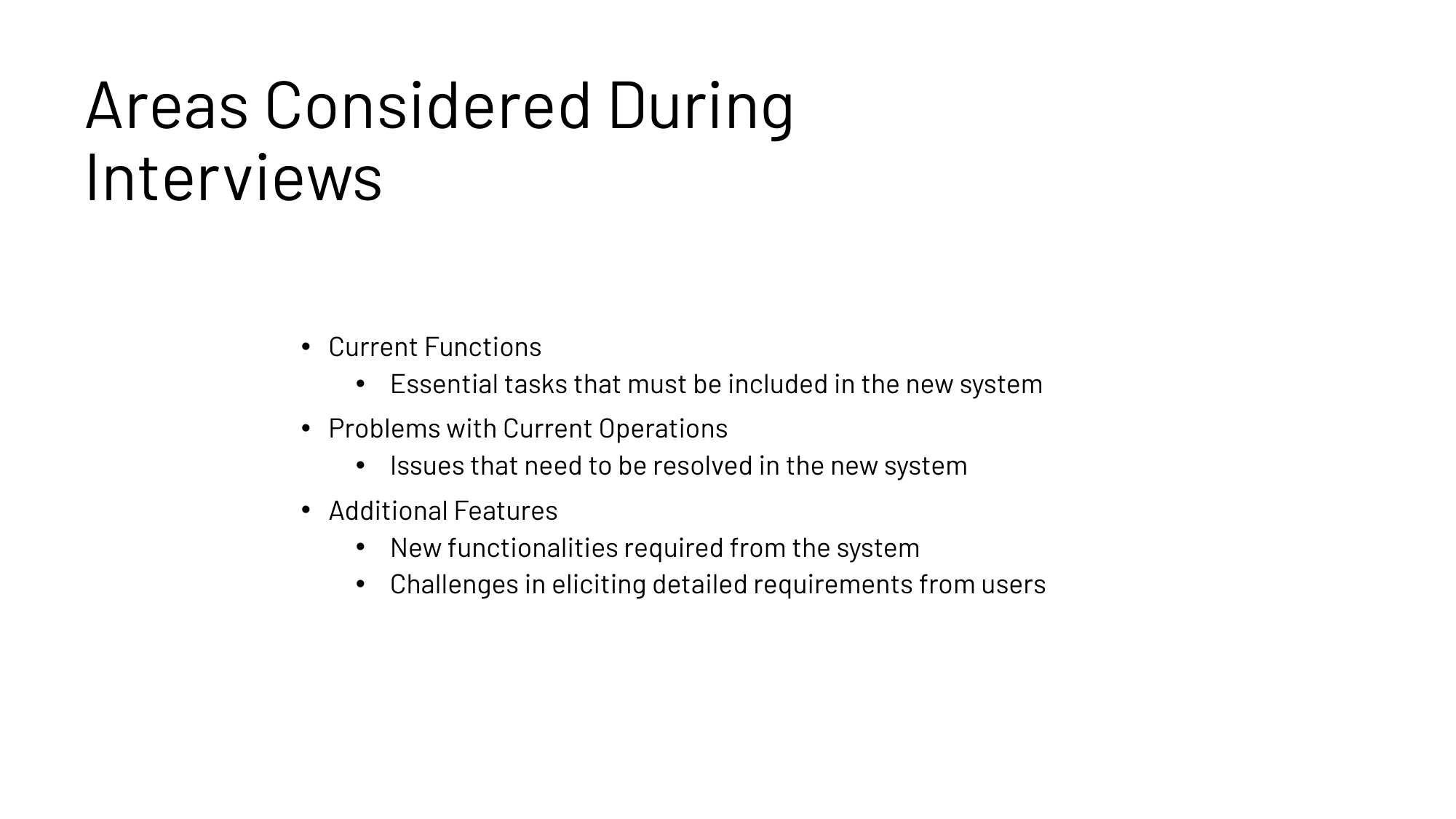

# Areas Considered During Interviews
Current Functions
Essential tasks that must be included in the new system
Problems with Current Operations
Issues that need to be resolved in the new system
Additional Features
New functionalities required from the system
Challenges in eliciting detailed requirements from users